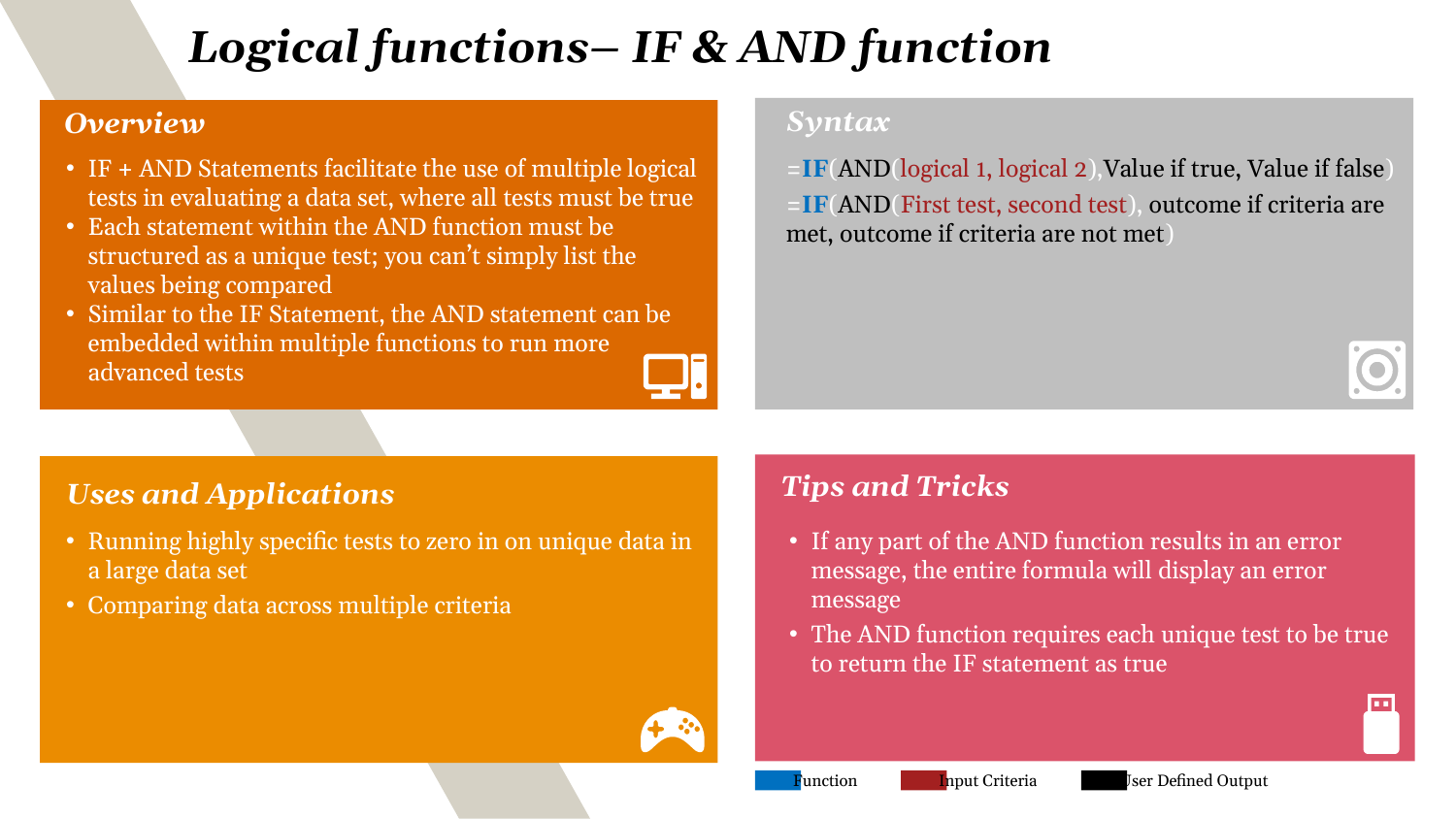

# Logical functions– IF & AND function

Syntax
Overview
IF + AND Statements facilitate the use of multiple logical tests in evaluating a data set, where all tests must be true
Each statement within the AND function must be structured as a unique test; you can’t simply list the values being compared
Similar to the IF Statement, the AND statement can be embedded within multiple functions to run more advanced tests
=IF(AND(logical 1, logical 2),Value if true, Value if false)
=IF(AND(First test, second test), outcome if criteria are met, outcome if criteria are not met)

Tips and Tricks
Uses and Applications
Running highly specific tests to zero in on unique data in a large data set
Comparing data across multiple criteria
If any part of the AND function results in an error message, the entire formula will display an error message
The AND function requires each unique test to be true to return the IF statement as true

Function

Input Criteria

User Defined Output